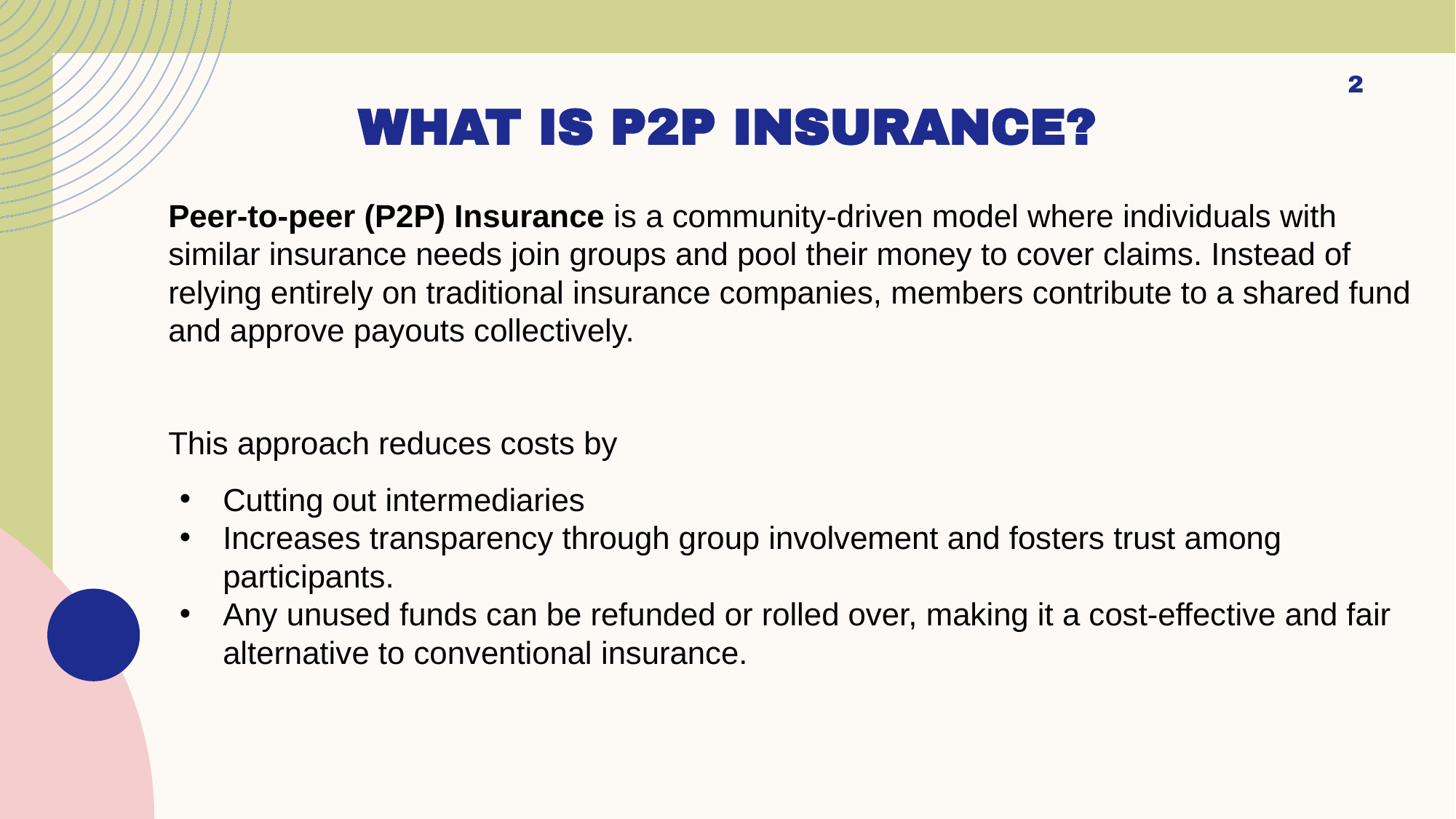

2
# WHAT IS P2P INSURANCE?

Peer-to-peer (P2P) Insurance is a community-driven model where individuals with similar insurance needs join groups and pool their money to cover claims. Instead of relying entirely on traditional insurance companies, members contribute to a shared fund and approve payouts collectively.

This approach reduces costs by
Cutting out intermediaries
Increases transparency through group involvement and fosters trust among participants.
Any unused funds can be refunded or rolled over, making it a cost-effective and fair alternative to conventional insurance.